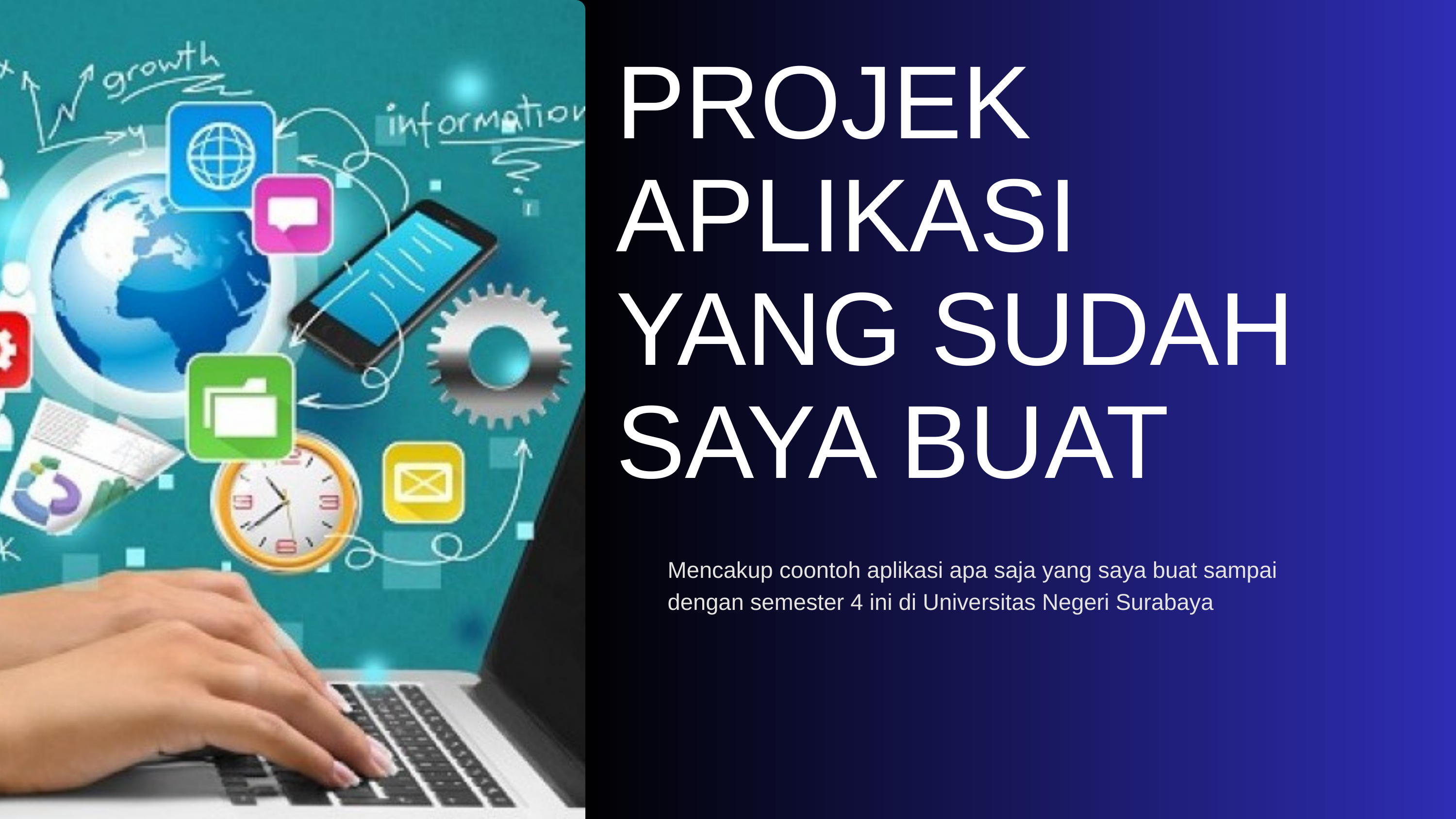

PROJEK APLIKASI YANG SUDAH SAYA BUAT
Mencakup coontoh aplikasi apa saja yang saya buat sampai dengan semester 4 ini di Universitas Negeri Surabaya